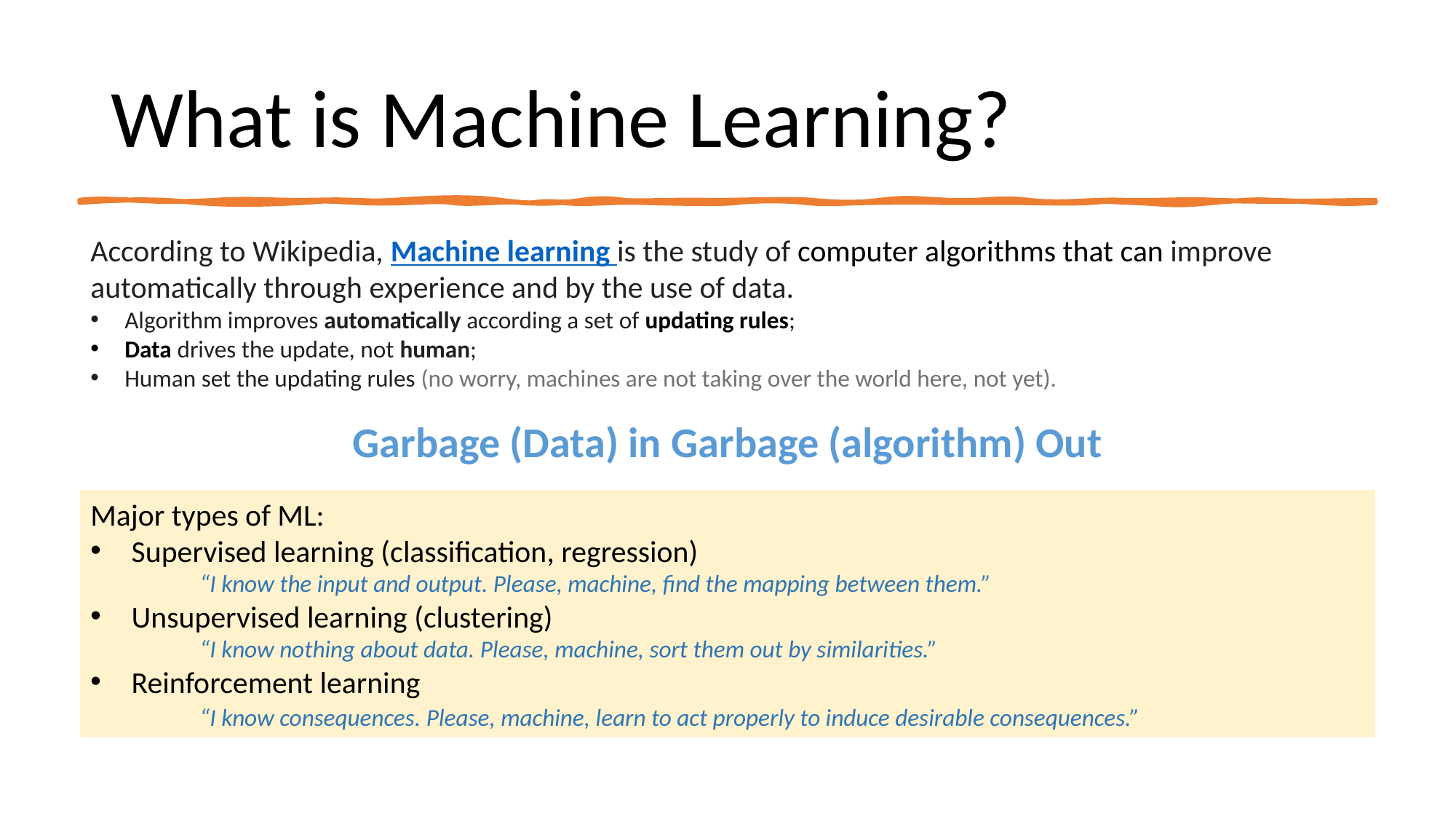

# What is Machine Learning?

According to Wikipedia, Machine learning is the study of computer algorithms that can improve automatically through experience and by the use of data.
Algorithm improves automatically according a set of updating rules;
Data drives the update, not human;
Human set the updating rules (no worry, machines are not taking over the world here, not yet).
Garbage (Data) in Garbage (algorithm) Out
Major types of ML:
Supervised learning (classification, regression)
	“I know the input and output. Please, machine, find the mapping between them.”
Unsupervised learning (clustering)
	“I know nothing about data. Please, machine, sort them out by similarities.”
Reinforcement learning
	“I know consequences. Please, machine, learn to act properly to induce desirable consequences.”